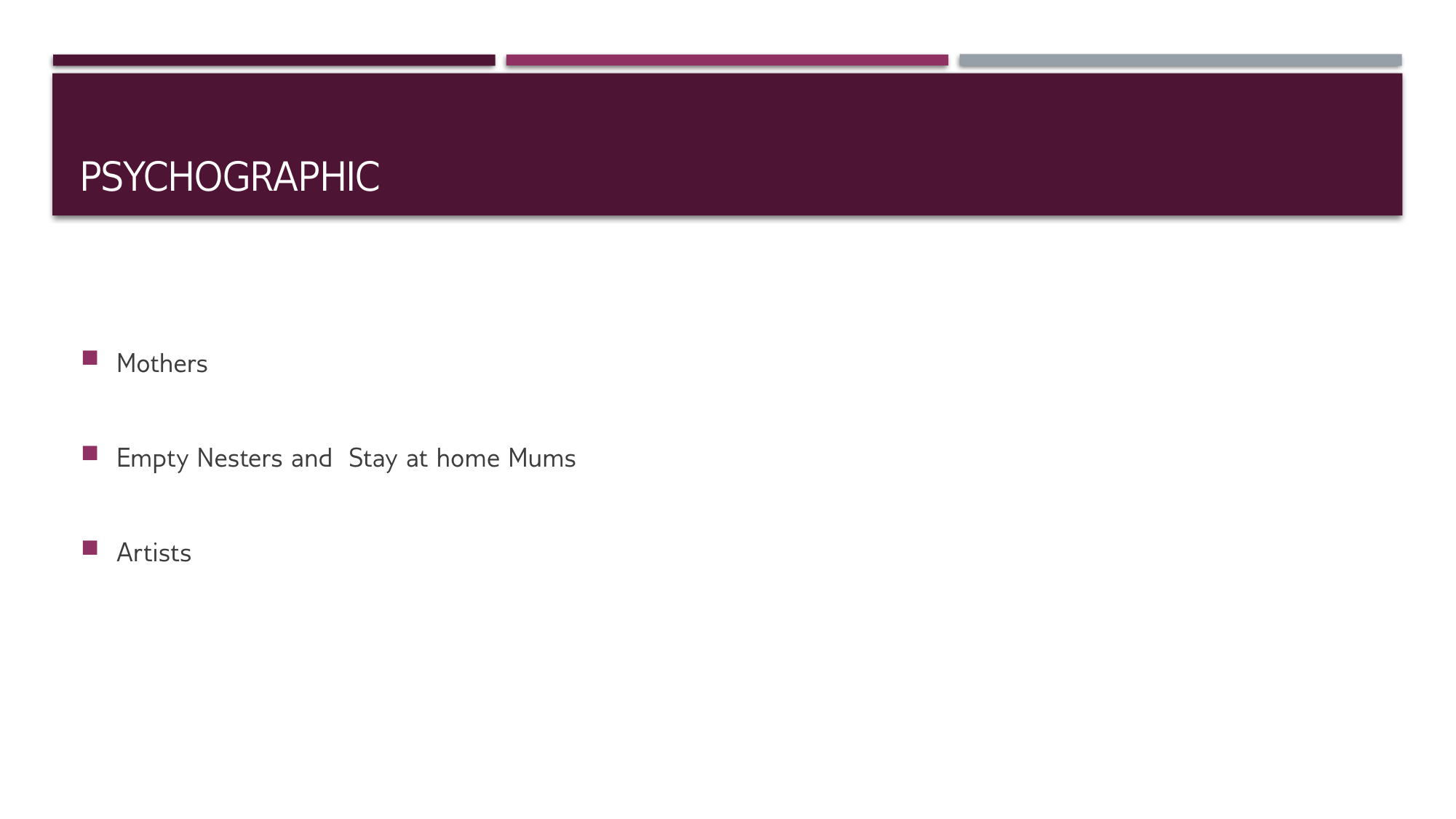

# psychographic
Mothers

Empty Nesters and  Stay at home Mums

Artists